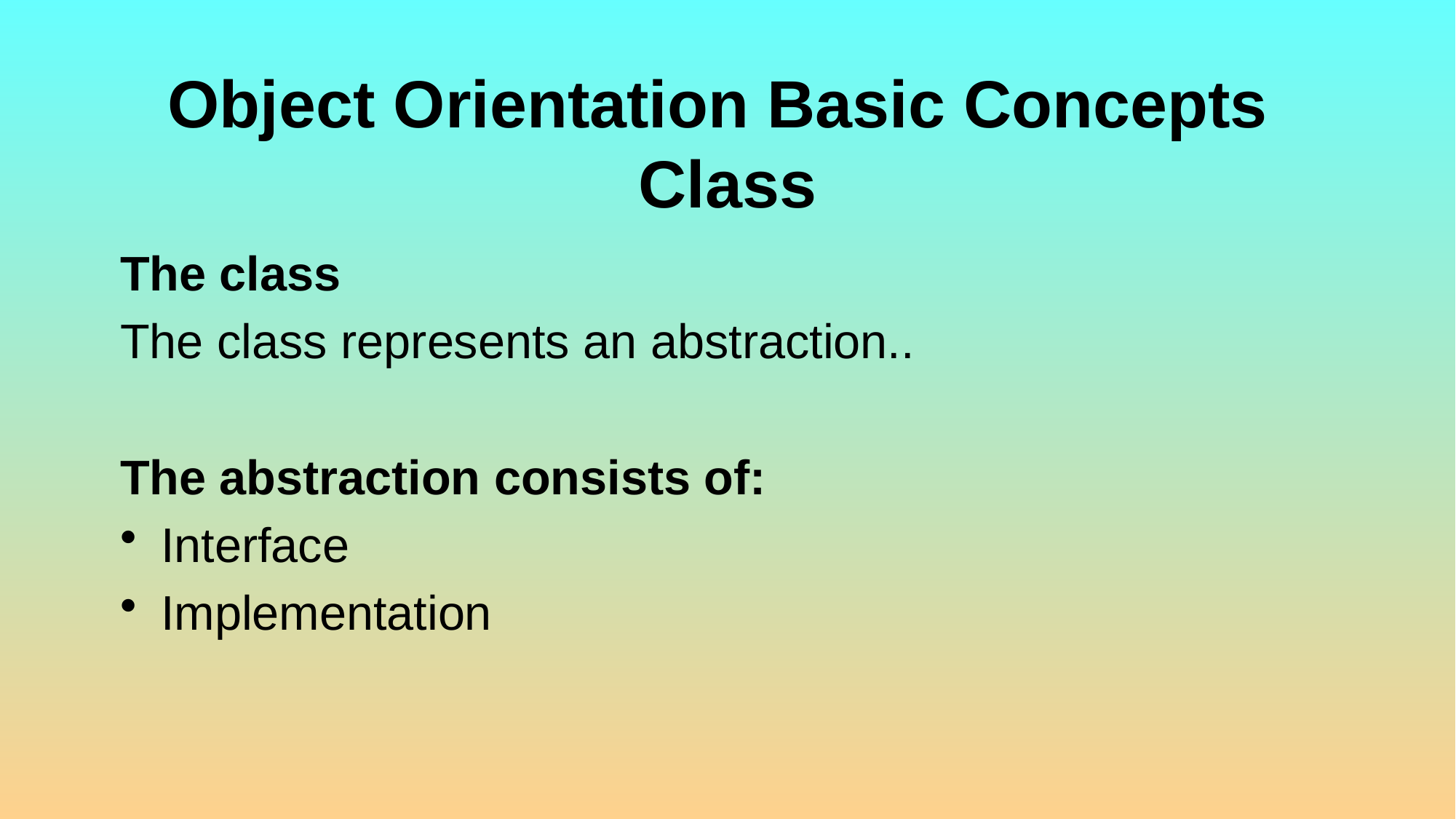

# Object Orientation Basic Concepts Class
The class
The class represents an abstraction..

The abstraction consists of:
Interface
Implementation